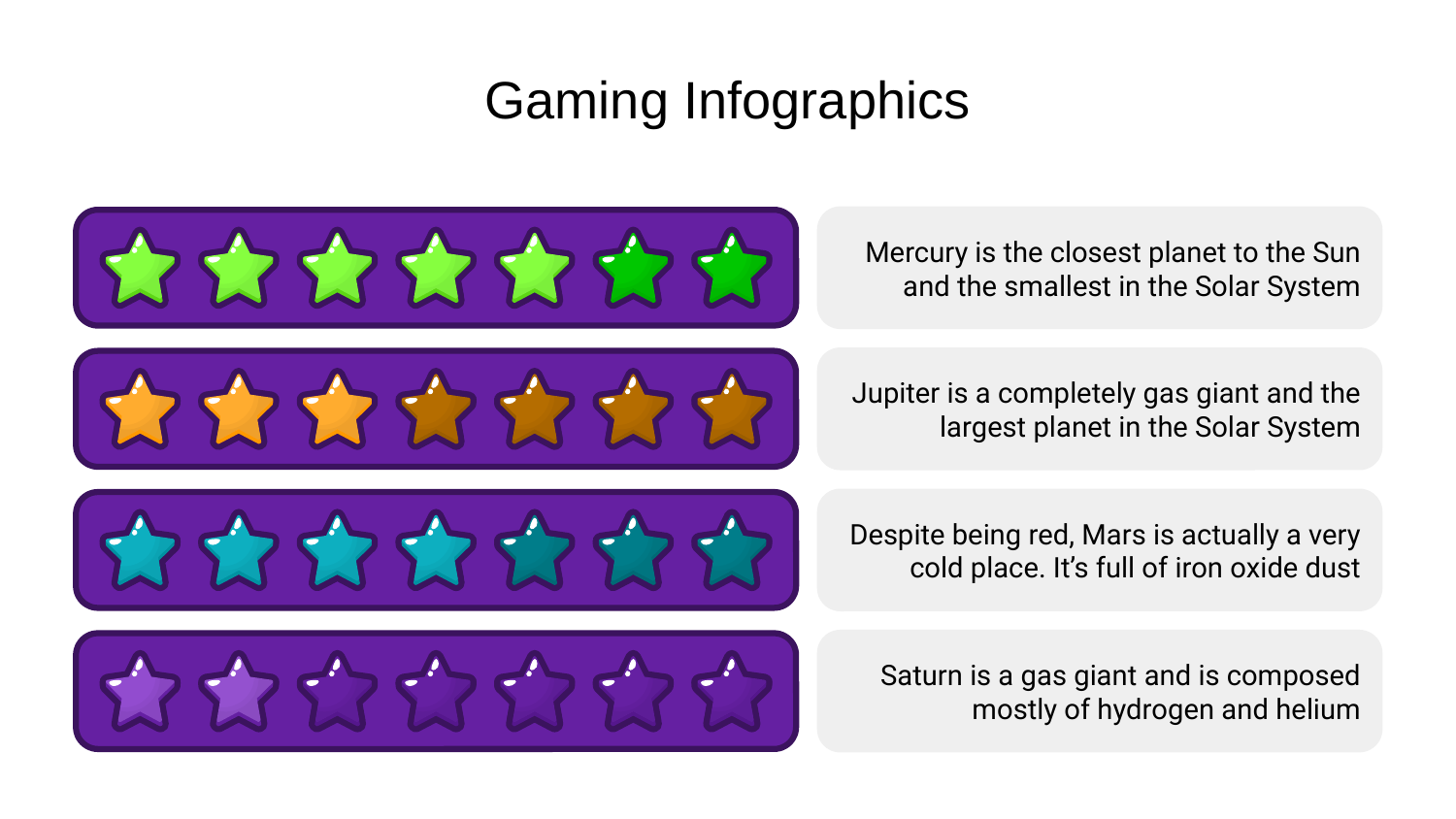

# Gaming Infographics
Mercury is the closest planet to the Sun and the smallest in the Solar System

Jupiter is a completely gas giant and the largest planet in the Solar System

Despite being red, Mars is actually a very cold place. It’s full of iron oxide dust

Saturn is a gas giant and is composed mostly of hydrogen and helium